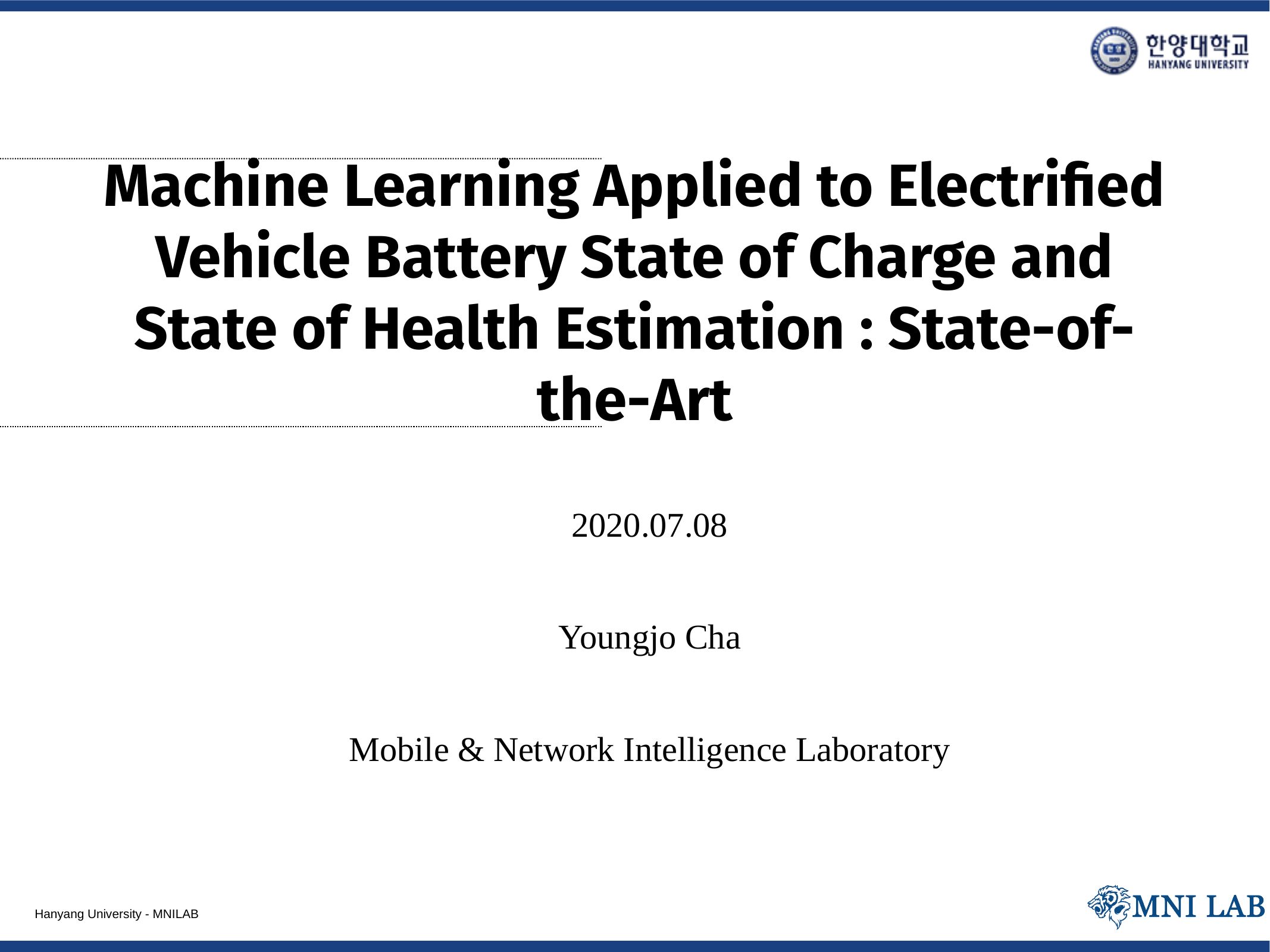

# Machine Learning Applied to Electrified Vehicle Battery State of Charge and State of Health Estimation : State-of-the-Art
2020.07.08

Youngjo Cha

Mobile & Network Intelligence Laboratory